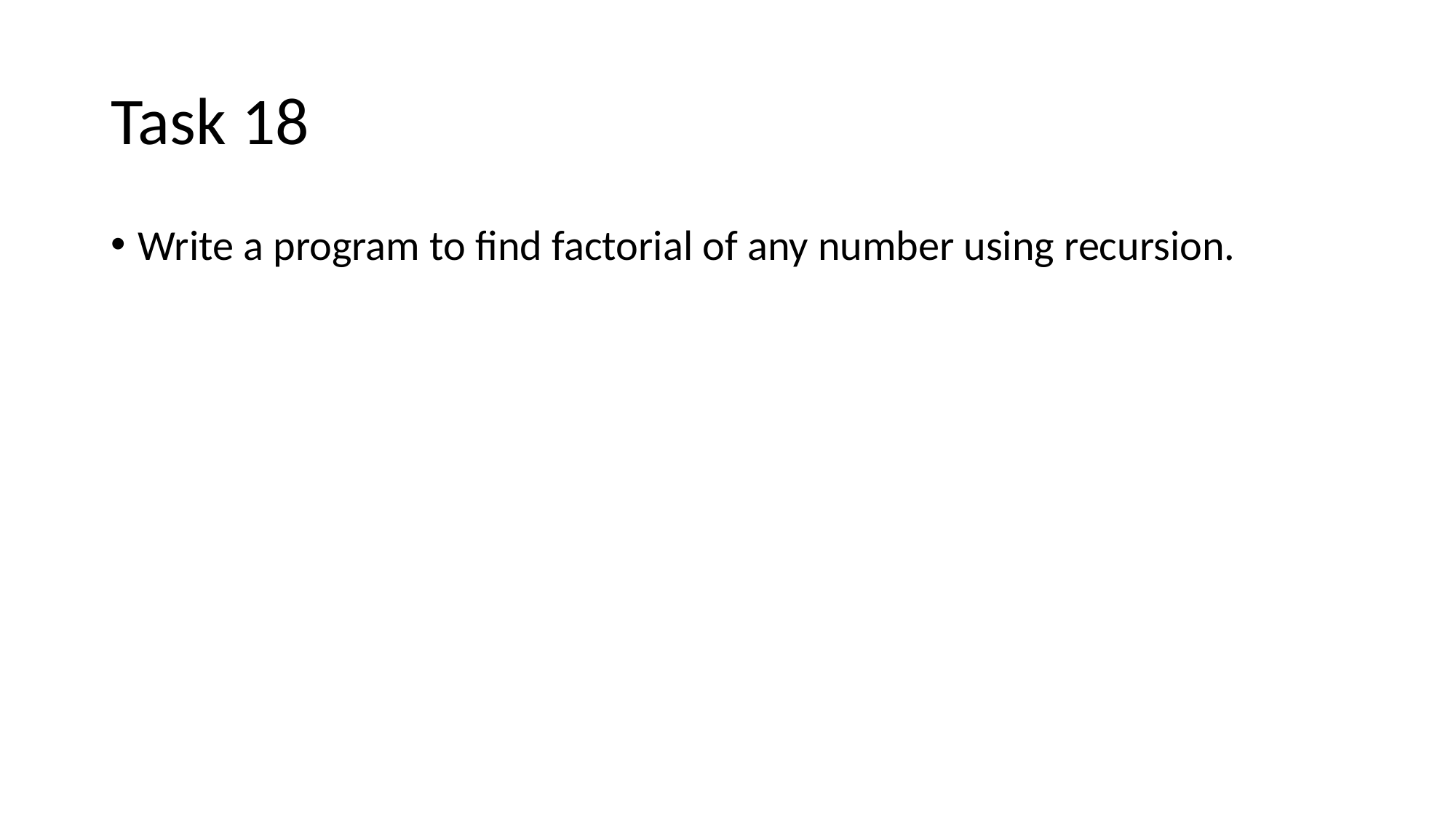

# Task 18
Write a program to find factorial of any number using recursion.